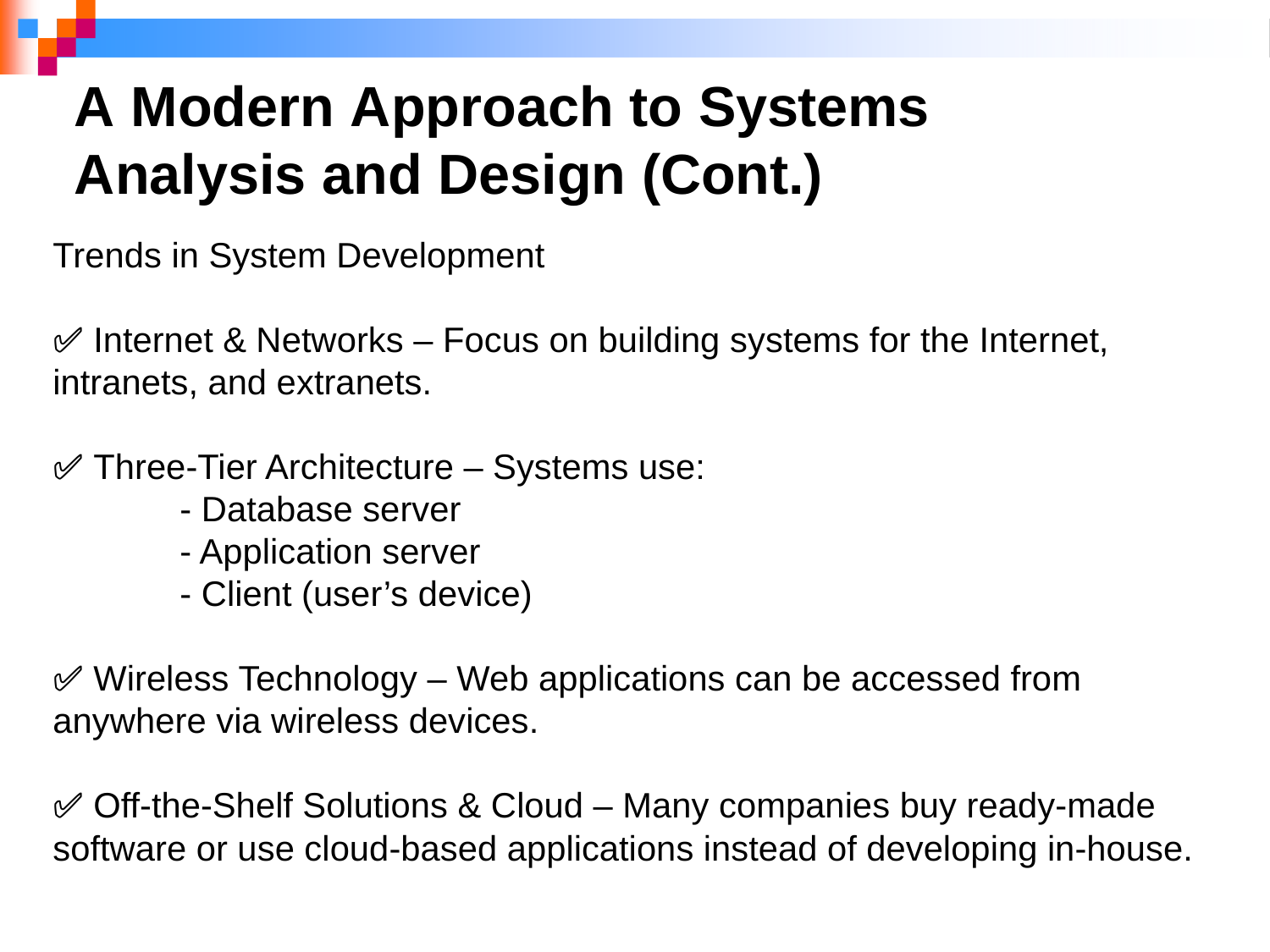

# A Modern Approach to Systems Analysis and Design (Cont.)
Trends in System Development

✅ Internet & Networks – Focus on building systems for the Internet, intranets, and extranets.

✅ Three-Tier Architecture – Systems use:
	- Database server
	- Application server
	- Client (user’s device)

✅ Wireless Technology – Web applications can be accessed from anywhere via wireless devices.

✅ Off-the-Shelf Solutions & Cloud – Many companies buy ready-made software or use cloud-based applications instead of developing in-house.